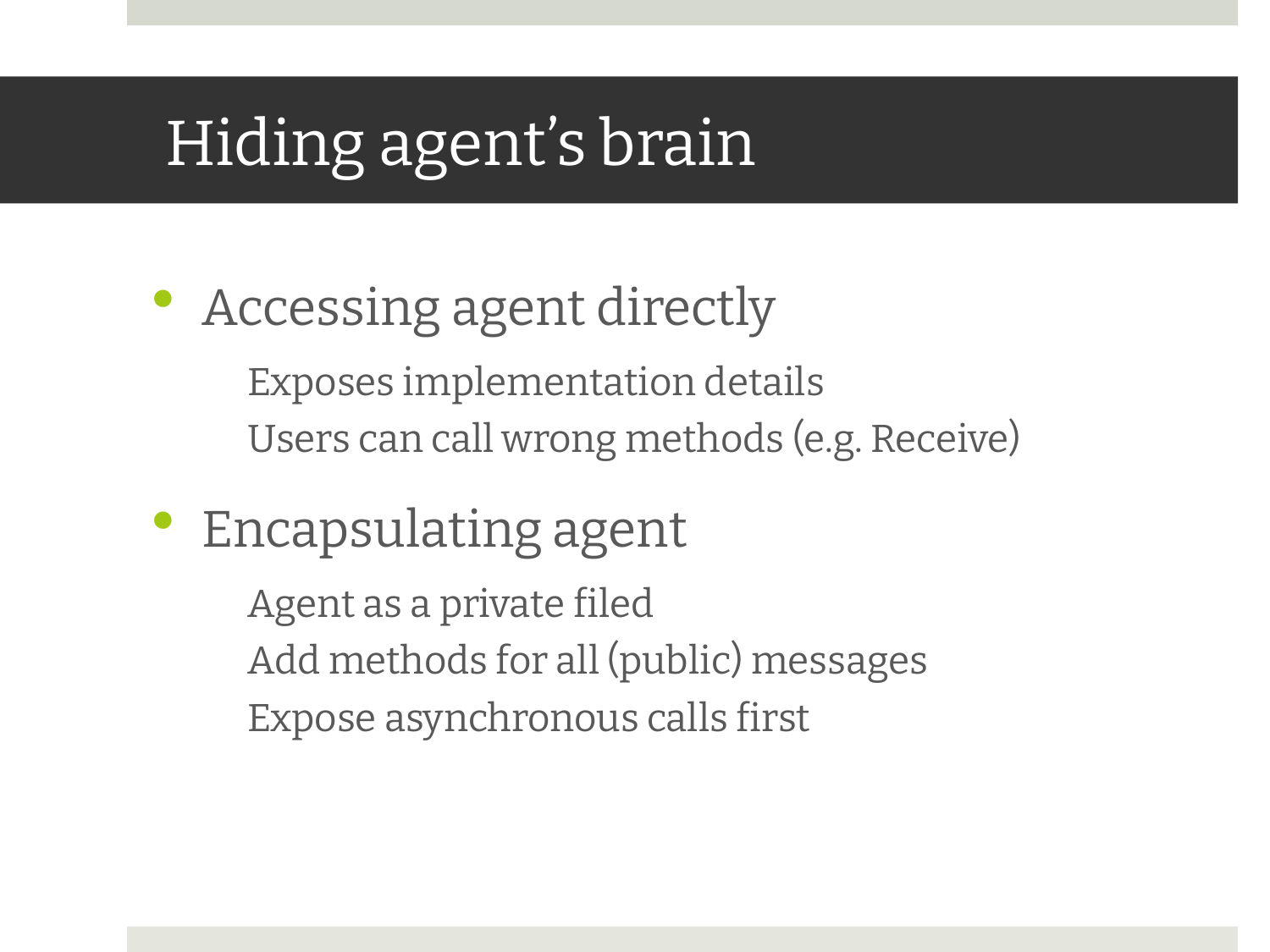

# Hiding agent’s brain
Accessing agent directly
Exposes implementation details
Users can call wrong methods (e.g. Receive)
Encapsulating agent
Agent as a private filed
Add methods for all (public) messages
Expose asynchronous calls first